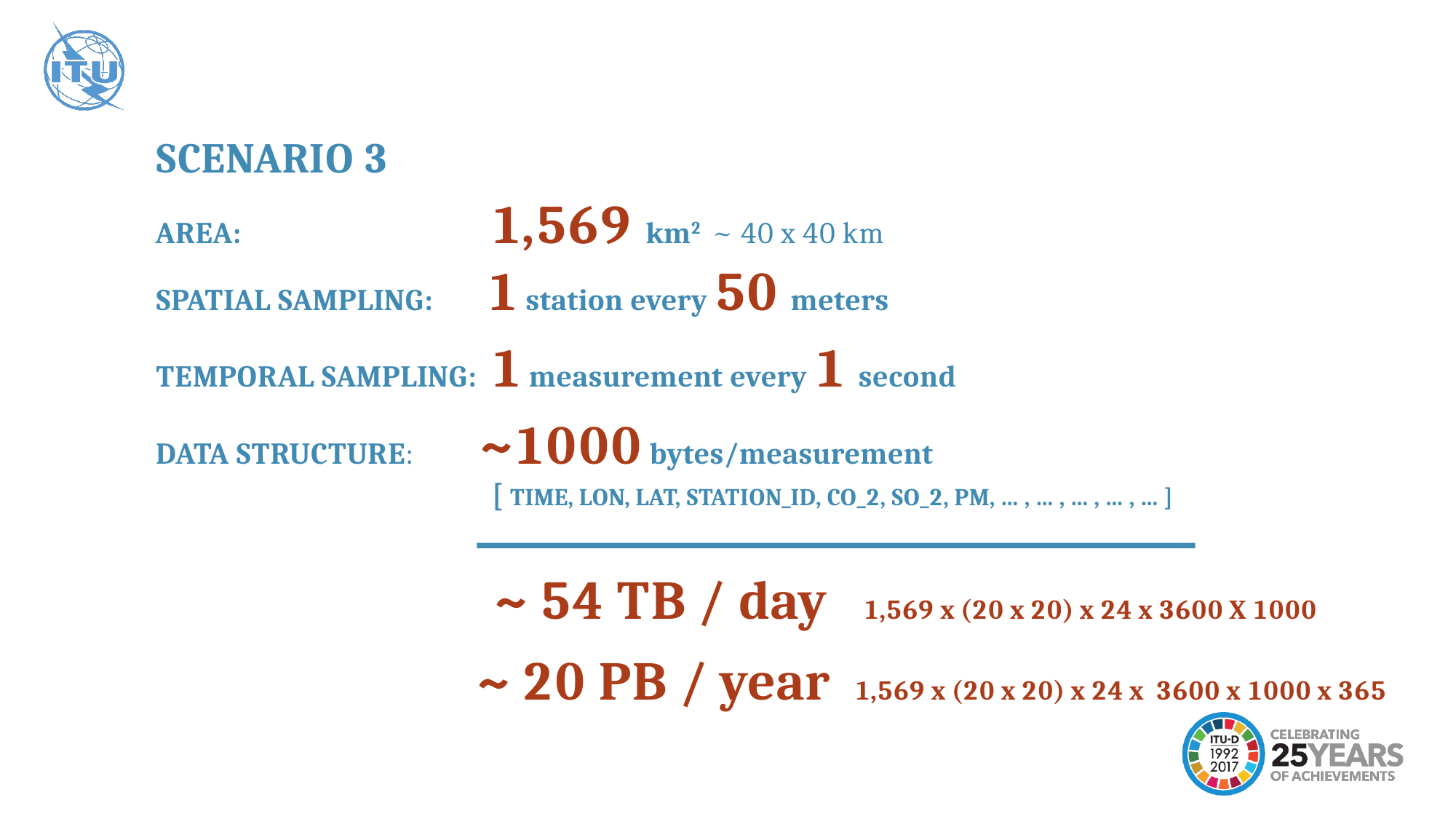

SCENARIO 3
AREA:                                     1,569  km2  ~ 40 x 40 km

SPATIAL SAMPLING:        1 station every 50 meters
TEMPORAL SAMPLING:  1 measurement every 1 second
DATA STRUCTURE:          ~1000 bytes/measurement
                                                  [ TIME, LON, LAT, STATION_ID, CO_2, SO_2, PM, … , … , … , … , … ]

~ 54 TB / day   1,569 x (20 x 20) x 24 x 3600 X 1000
~ 20 PB / year  1,569 x (20 x 20) x 24 x  3600 x 1000 x 365